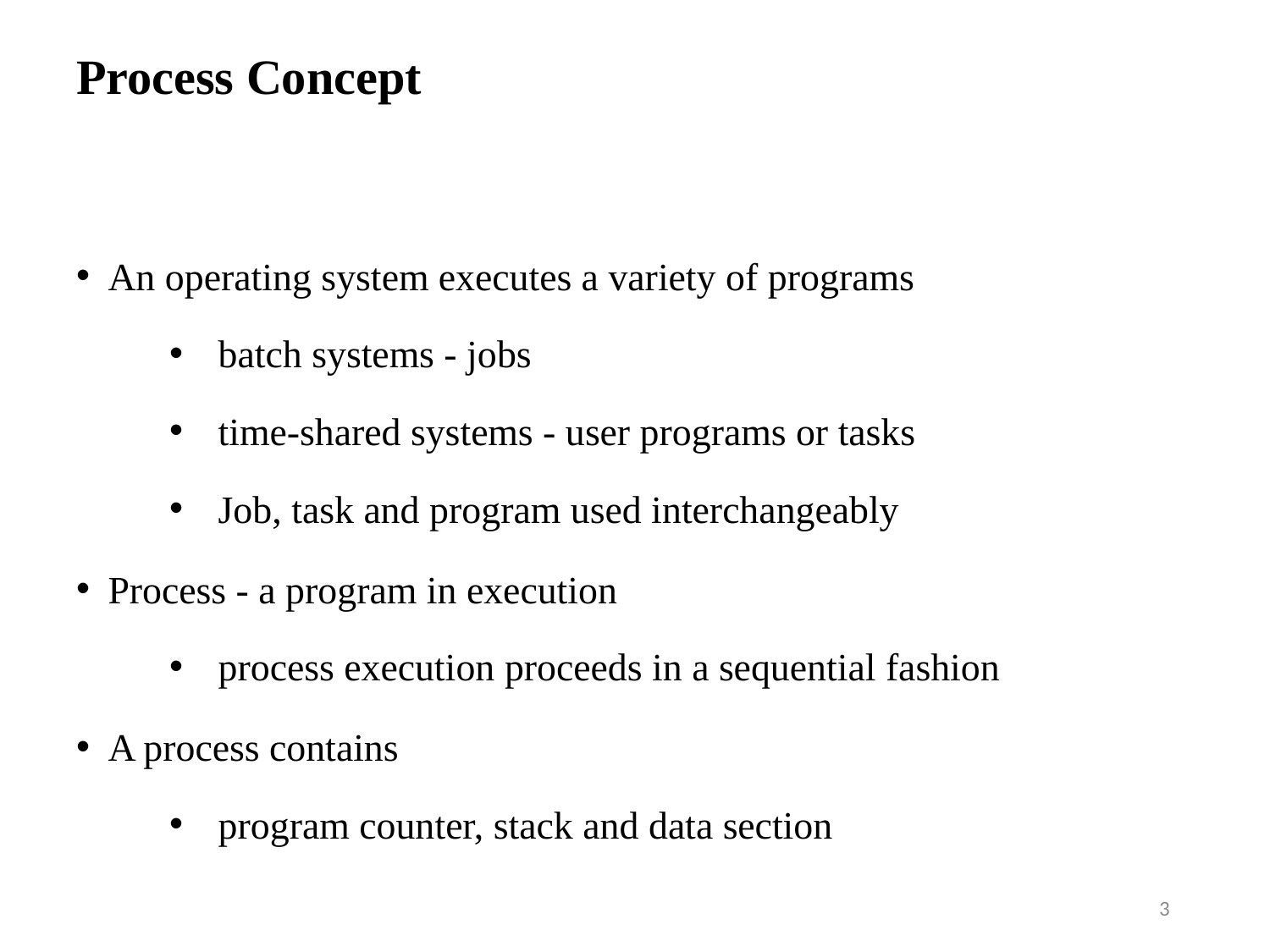

# Process Concept
An operating system executes a variety of programs
batch systems - jobs
time-shared systems - user programs or tasks
Job, task and program used interchangeably
Process - a program in execution
process execution proceeds in a sequential fashion
A process contains
program counter, stack and data section
3